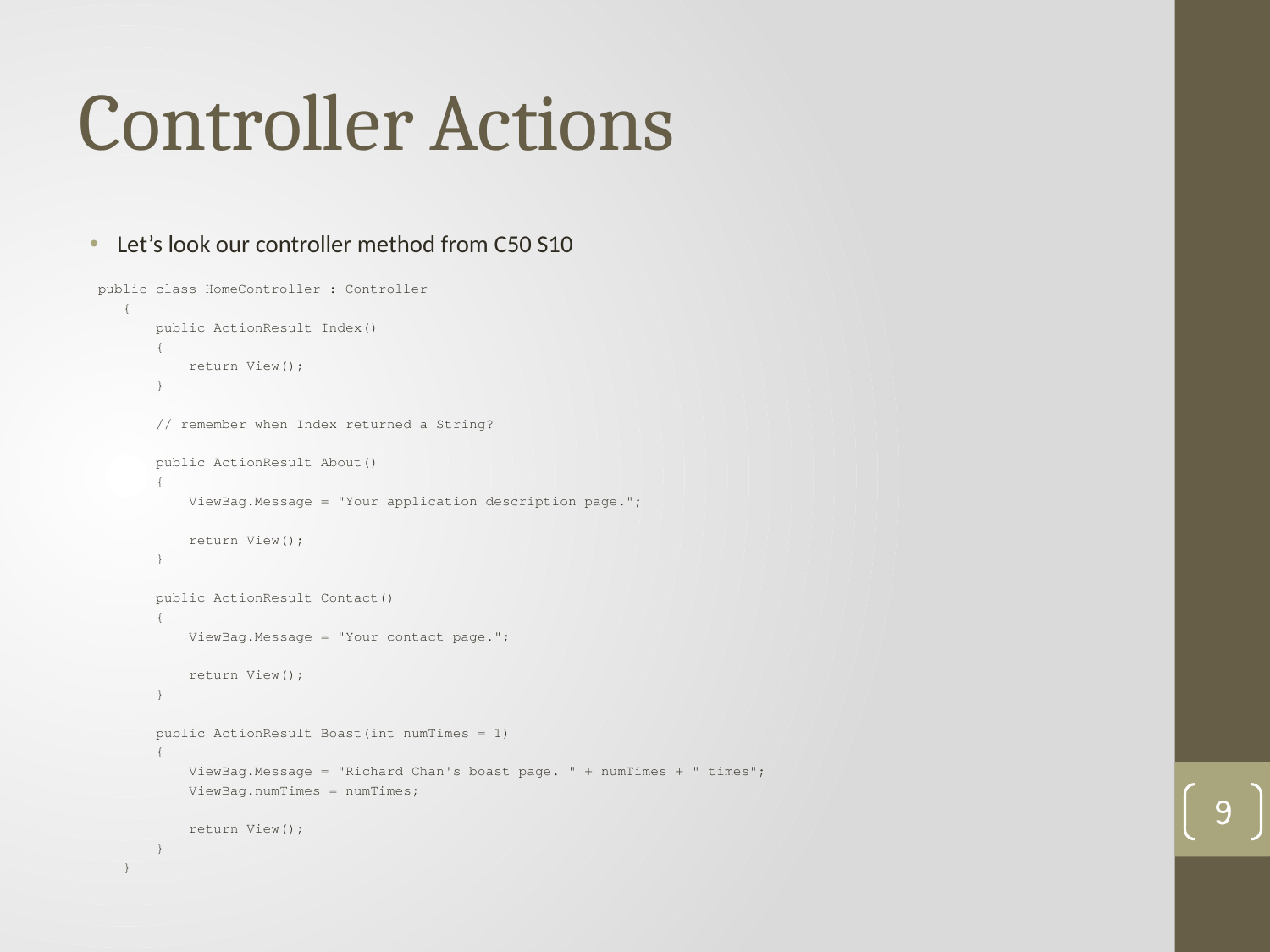

# Controller Actions
Let’s look our controller method from C50 S10

 public class HomeController : Controller
    {
        public ActionResult Index()
        {
            return View();
        }

        // remember when Index returned a String?

        public ActionResult About()
        {
            ViewBag.Message = "Your application description page.";

            return View();
        }

        public ActionResult Contact()
        {
            ViewBag.Message = "Your contact page.";

            return View();
        }

        public ActionResult Boast(int numTimes = 1)
        {
            ViewBag.Message = "Richard Chan's boast page. " + numTimes + " times";
            ViewBag.numTimes = numTimes;

            return View();
        }
    }
9